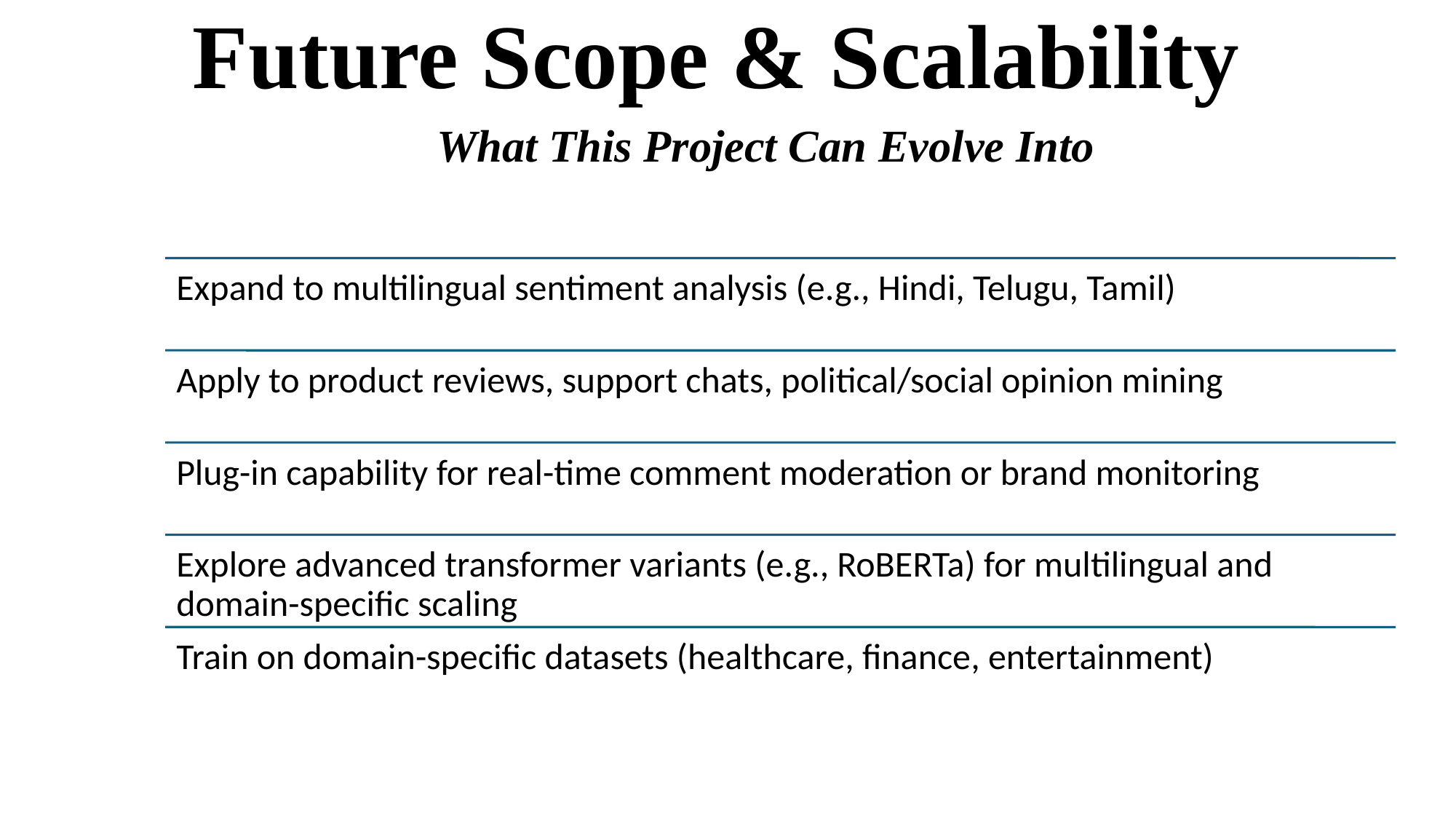

# Future Scope & Scalability
What This Project Can Evolve Into
Expand to multilingual sentiment analysis (e.g., Hindi, Telugu, Tamil)
Apply to product reviews, support chats, political/social opinion mining
Plug-in capability for real-time comment moderation or brand monitoring
Explore advanced transformer variants (e.g., RoBERTa) for multilingual and domain-specific scaling
Train on domain-specific datasets (healthcare, finance, entertainment)